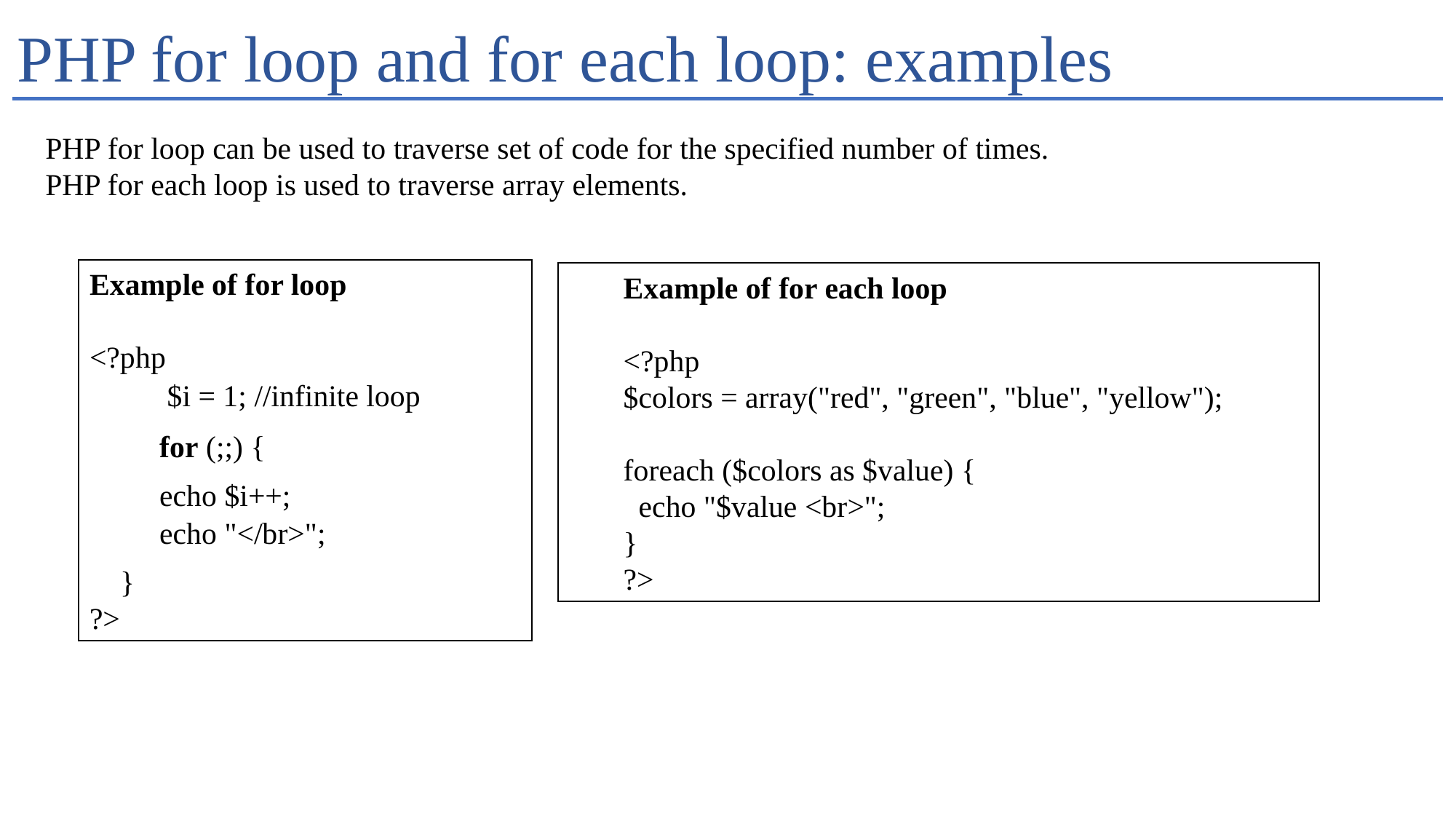

# PHP for loop and for each loop: examples
PHP for loop can be used to traverse set of code for the specified number of times.
PHP for each loop is used to traverse array elements.
Example of for loop

<?php
   $i = 1; //infinite loop
  for (;;) {
  echo $i++;
  echo "</br>";
    }
?>
Example of for each loop

<?php
$colors = array("red", "green", "blue", "yellow");

foreach ($colors as $value) {
  echo "$value <br>";
}
?>